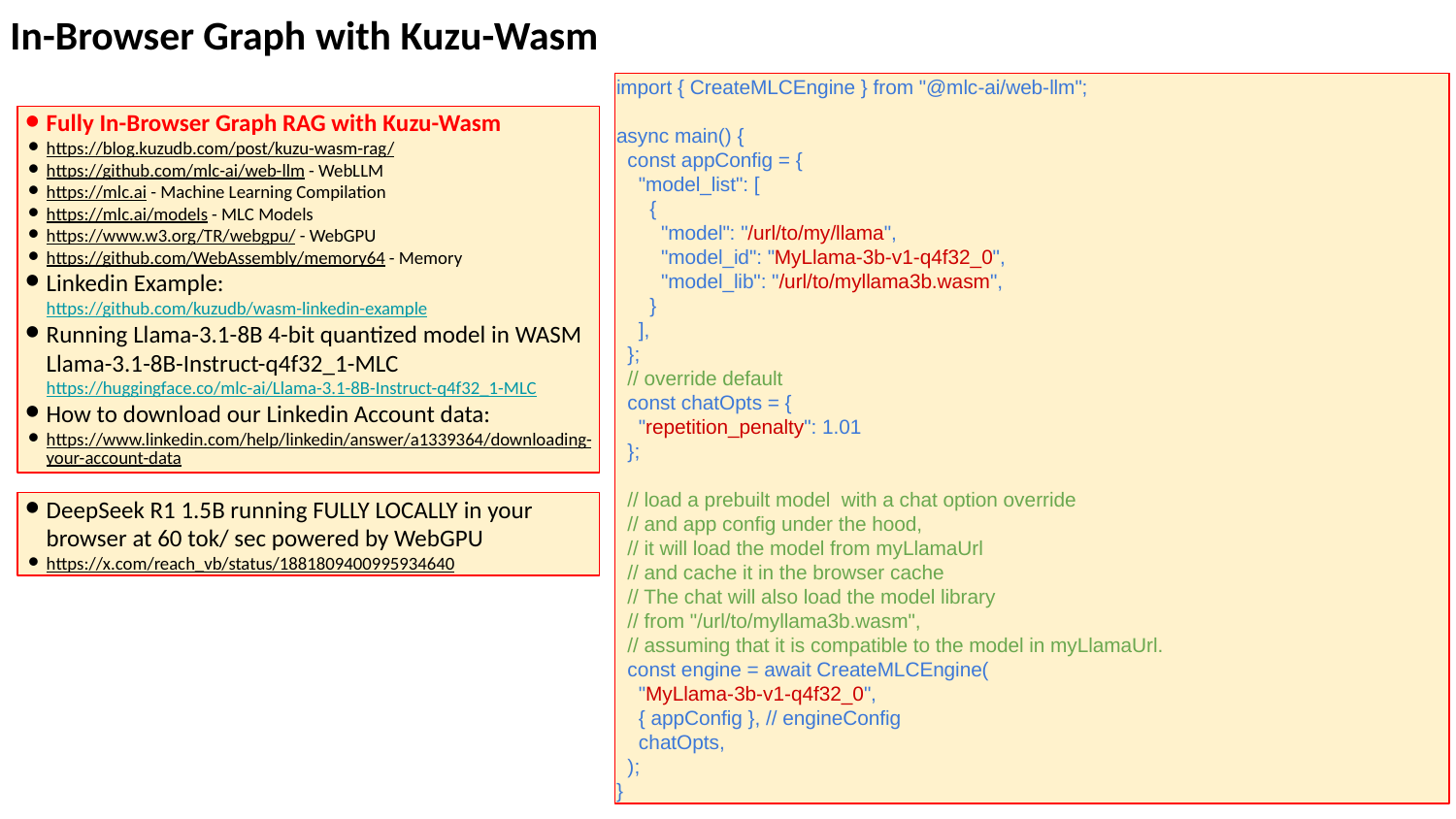

In-Browser Graph with Kuzu-Wasm
import { CreateMLCEngine } from "@mlc-ai/web-llm";

async main() {
  const appConfig = {
    "model_list": [
      {
        "model": "/url/to/my/llama",
        "model_id": "MyLlama-3b-v1-q4f32_0",
        "model_lib": "/url/to/myllama3b.wasm",
      }
    ],
  };
  // override default
  const chatOpts = {
    "repetition_penalty": 1.01
  };

  // load a prebuilt model  with a chat option override
  // and app config under the hood,
  // it will load the model from myLlamaUrl
  // and cache it in the browser cache
  // The chat will also load the model library
  // from "/url/to/myllama3b.wasm",
  // assuming that it is compatible to the model in myLlamaUrl.
  const engine = await CreateMLCEngine(
    "MyLlama-3b-v1-q4f32_0",
    { appConfig }, // engineConfig
    chatOpts,
  );
}
Fully In-Browser Graph RAG with Kuzu-Wasm
https://blog.kuzudb.com/post/kuzu-wasm-rag/
https://github.com/mlc-ai/web-llm - WebLLM
https://mlc.ai - Machine Learning Compilation
https://mlc.ai/models - MLC Models
https://www.w3.org/TR/webgpu/ - WebGPU
https://github.com/WebAssembly/memory64 - Memory
Linkedin Example:
https://github.com/kuzudb/wasm-linkedin-example
Running Llama-3.1-8B 4-bit quantized model in WASM
Llama-3.1-8B-Instruct-q4f32_1-MLC
https://huggingface.co/mlc-ai/Llama-3.1-8B-Instruct-q4f32_1-MLC
How to download our Linkedin Account data:
https://www.linkedin.com/help/linkedin/answer/a1339364/downloading-your-account-data
DeepSeek R1 1.5B running FULLY LOCALLY in your browser at 60 tok/ sec powered by WebGPU
https://x.com/reach_vb/status/1881809400995934640